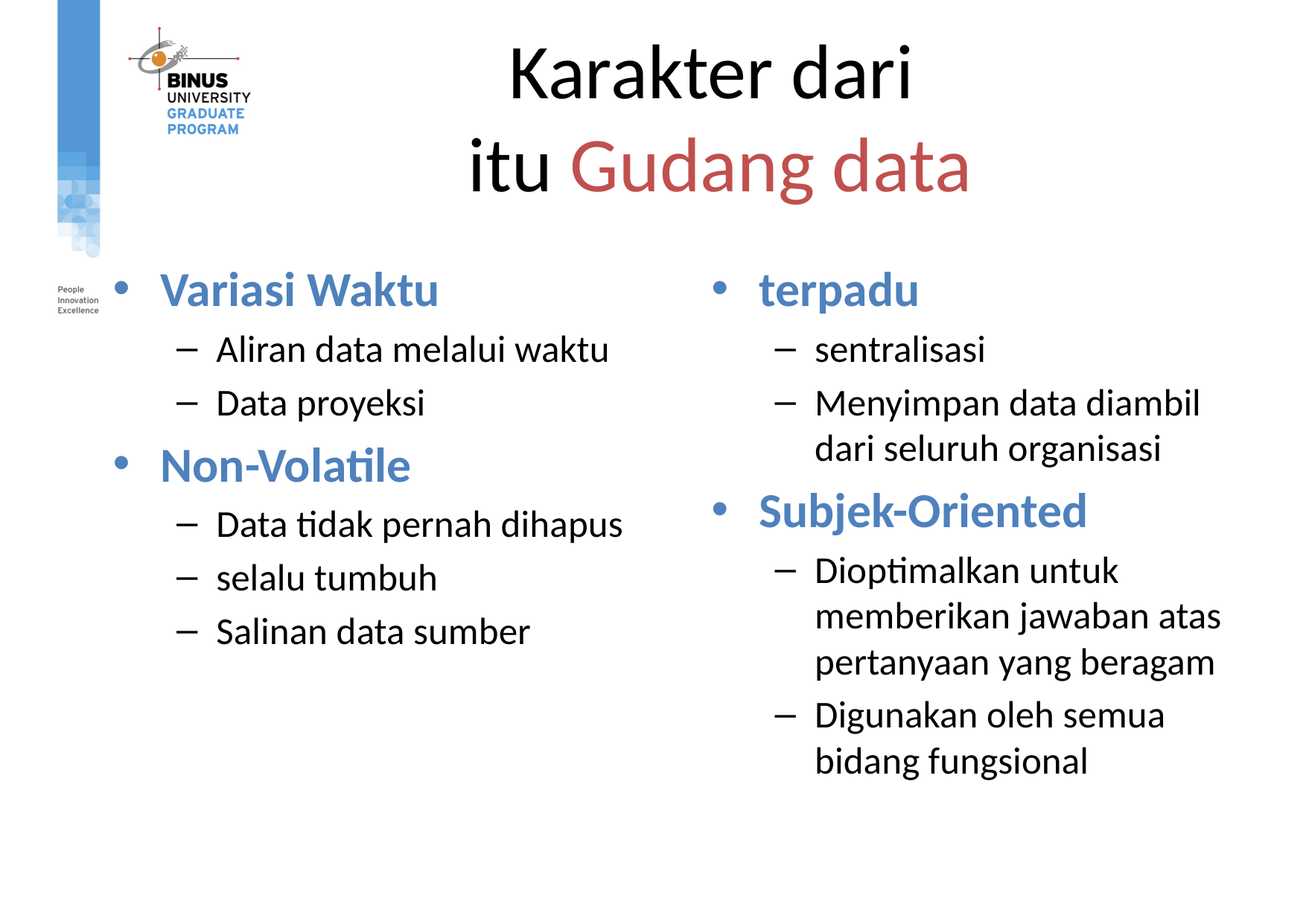

# Karakter dari itu Gudang data
Variasi Waktu
Aliran data melalui waktu
Data proyeksi
Non-Volatile
Data tidak pernah dihapus
selalu tumbuh
Salinan data sumber
terpadu
sentralisasi
Menyimpan data diambil dari seluruh organisasi
Subjek-Oriented
Dioptimalkan untuk memberikan jawaban atas pertanyaan yang beragam
Digunakan oleh semua bidang fungsional